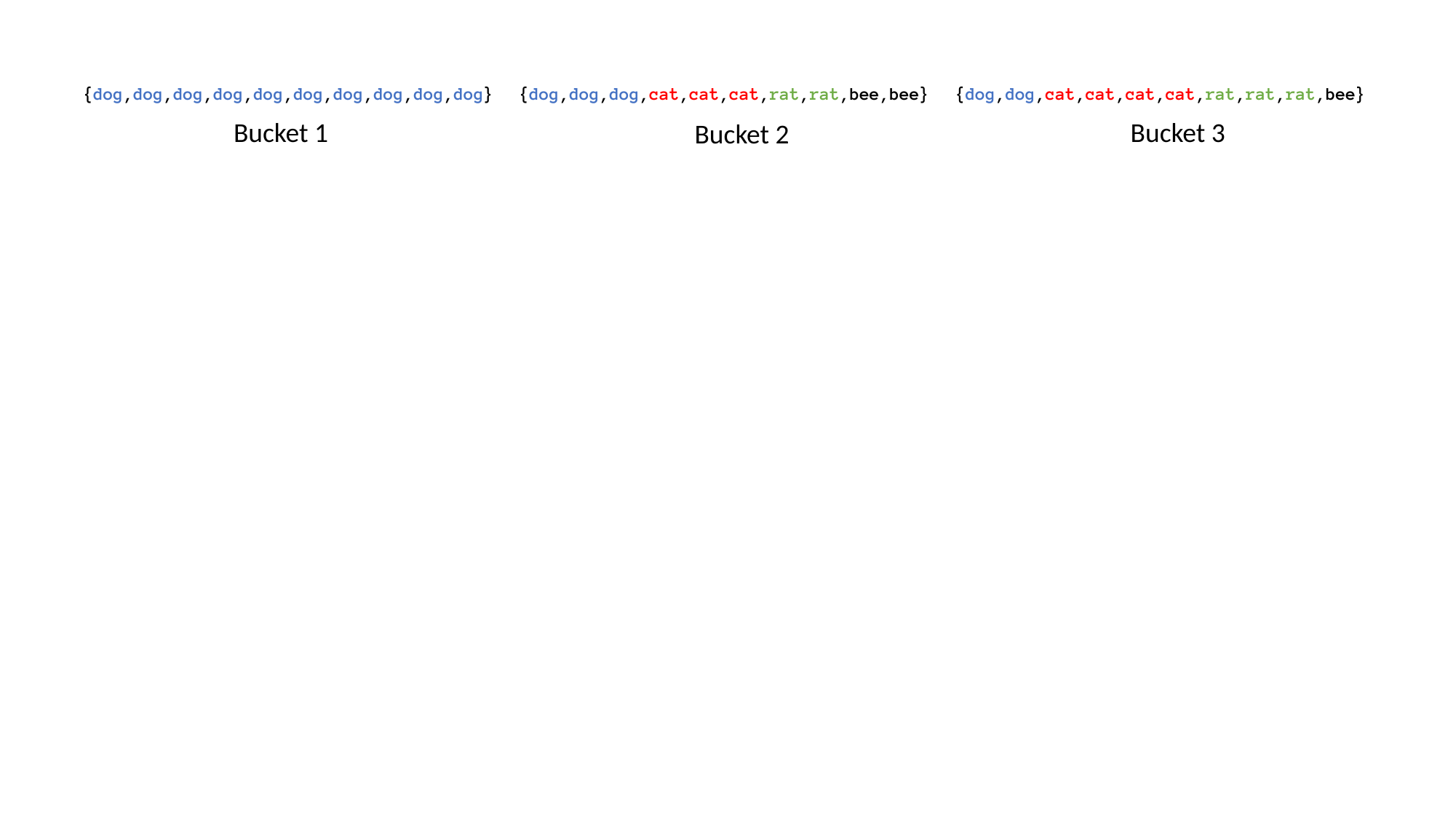

{dog,dog,dog,dog,dog,dog,dog,dog,dog,dog}
{dog,dog,dog,cat,cat,cat,rat,rat,bee,bee}
{dog,dog,cat,cat,cat,cat,rat,rat,rat,bee}
Bucket 1
Bucket 3
Bucket 2